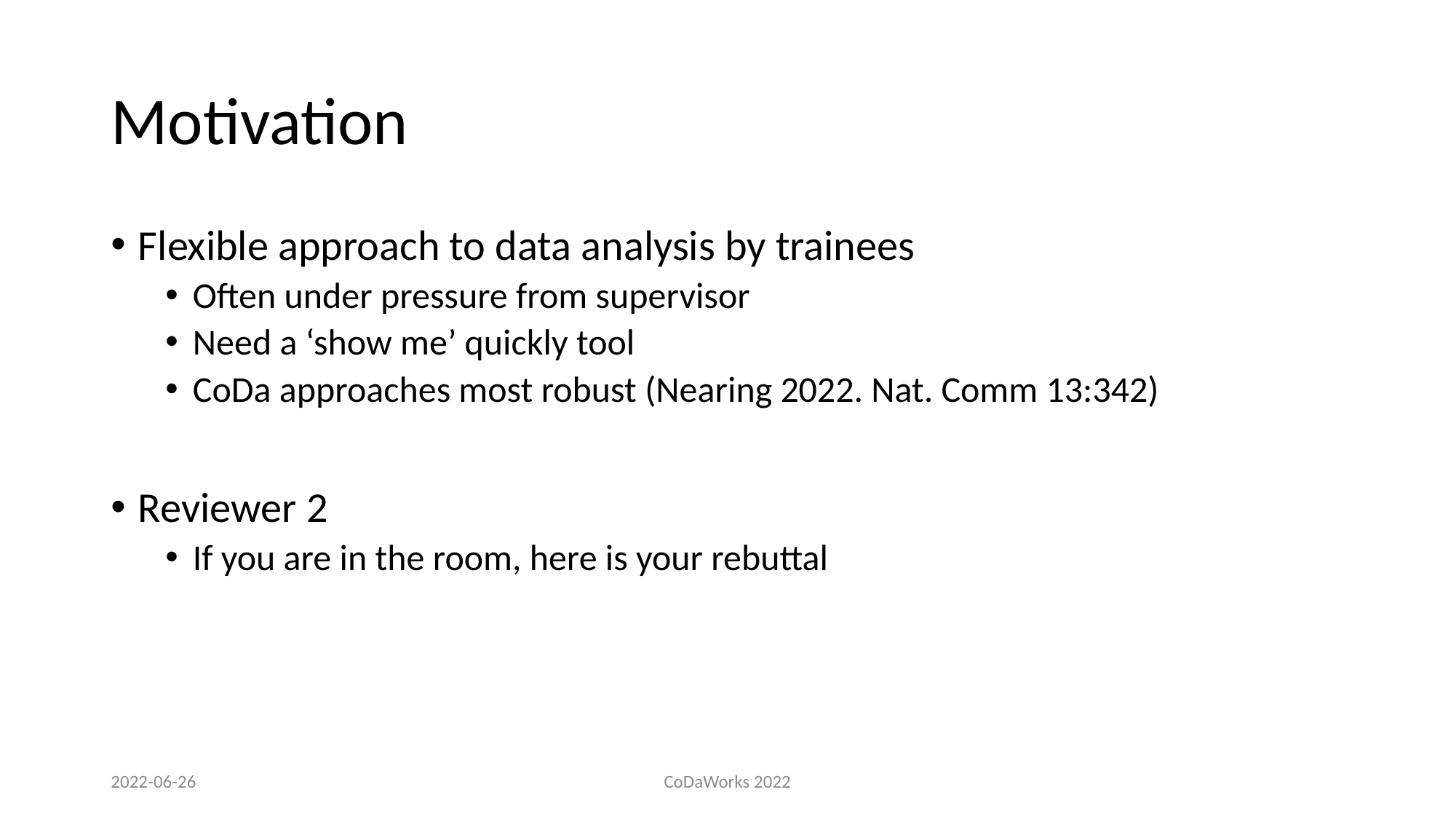

# Motivation
Flexible approach to data analysis by trainees
Often under pressure from supervisor
Need a ‘show me’ quickly tool
CoDa approaches most robust (Nearing 2022. Nat. Comm 13:342)

Reviewer 2
If you are in the room, here is your rebuttal
2022-06-26
CoDaWorks 2022